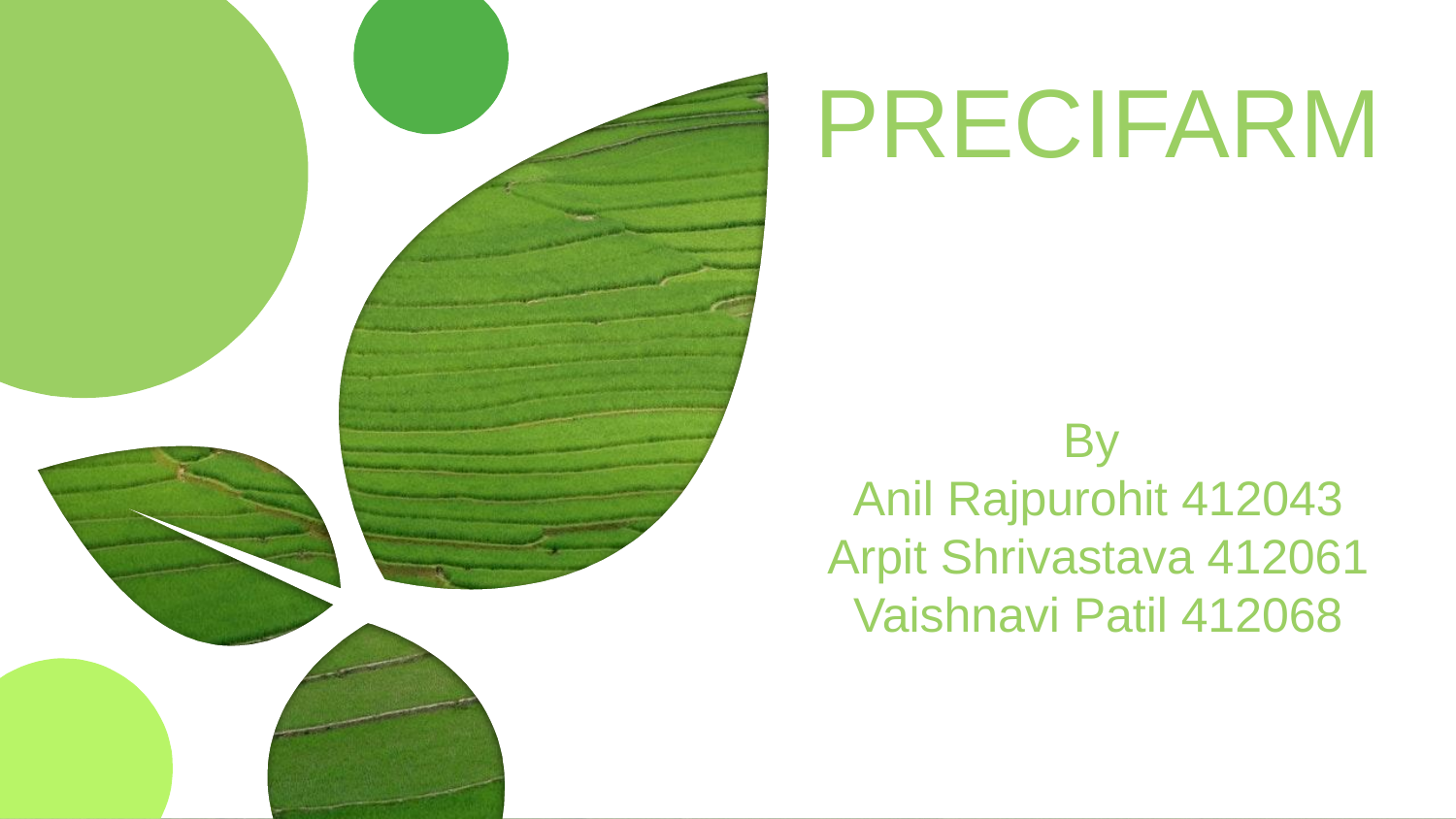

# PRECIFARM By Anil Rajpurohit 412043 Arpit Shrivastava 412061 Vaishnavi Patil 412068